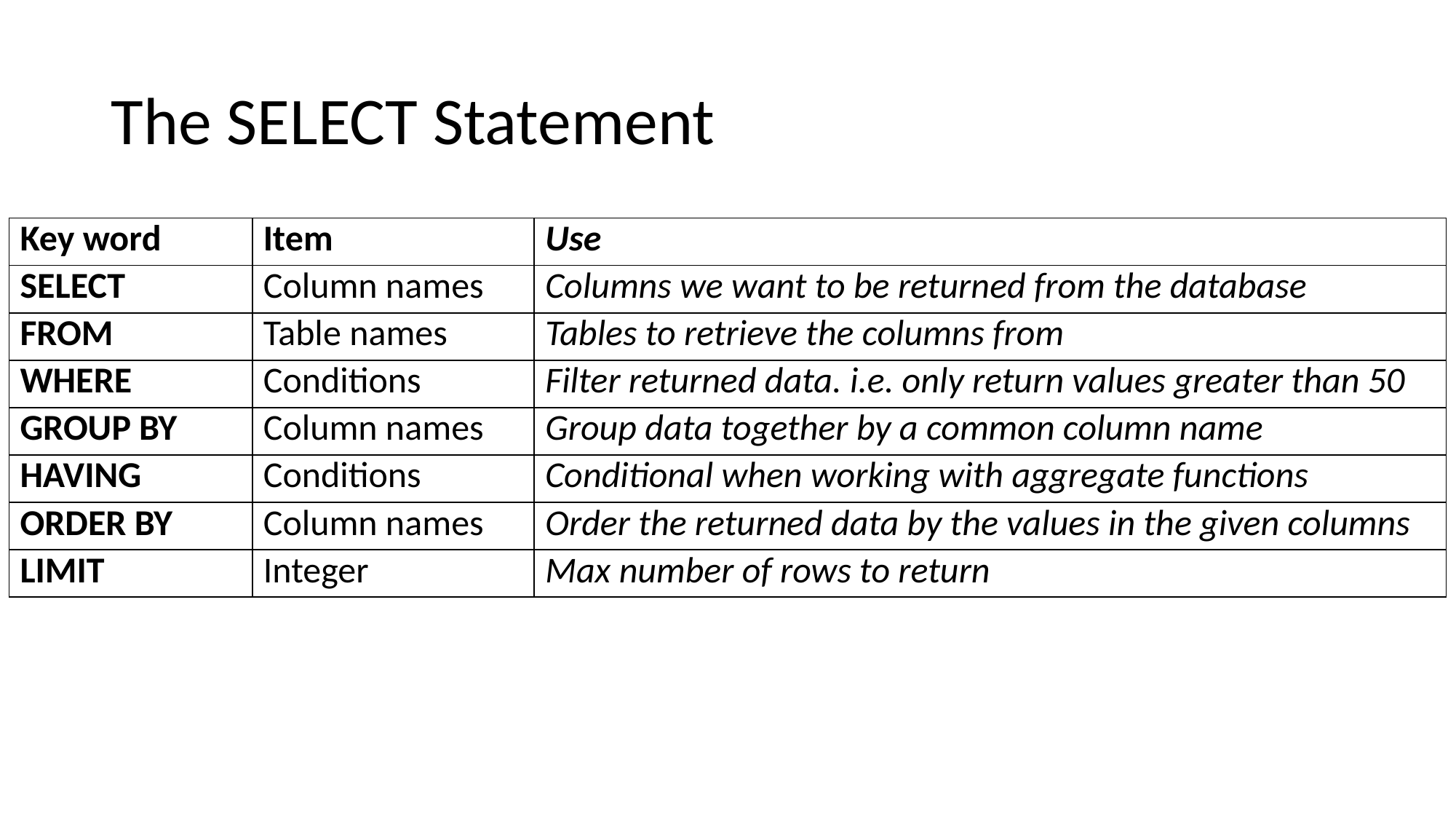

# The SELECT Statement
| Key word | Item | Use |
| --- | --- | --- |
| SELECT | Column names | Columns we want to be returned from the database |
| FROM | Table names | Tables to retrieve the columns from |
| WHERE | Conditions | Filter returned data. i.e. only return values greater than 50 |
| GROUP BY | Column names | Group data together by a common column name |
| HAVING | Conditions | Conditional when working with aggregate functions |
| ORDER BY | Column names | Order the returned data by the values in the given columns |
| LIMIT | Integer | Max number of rows to return |